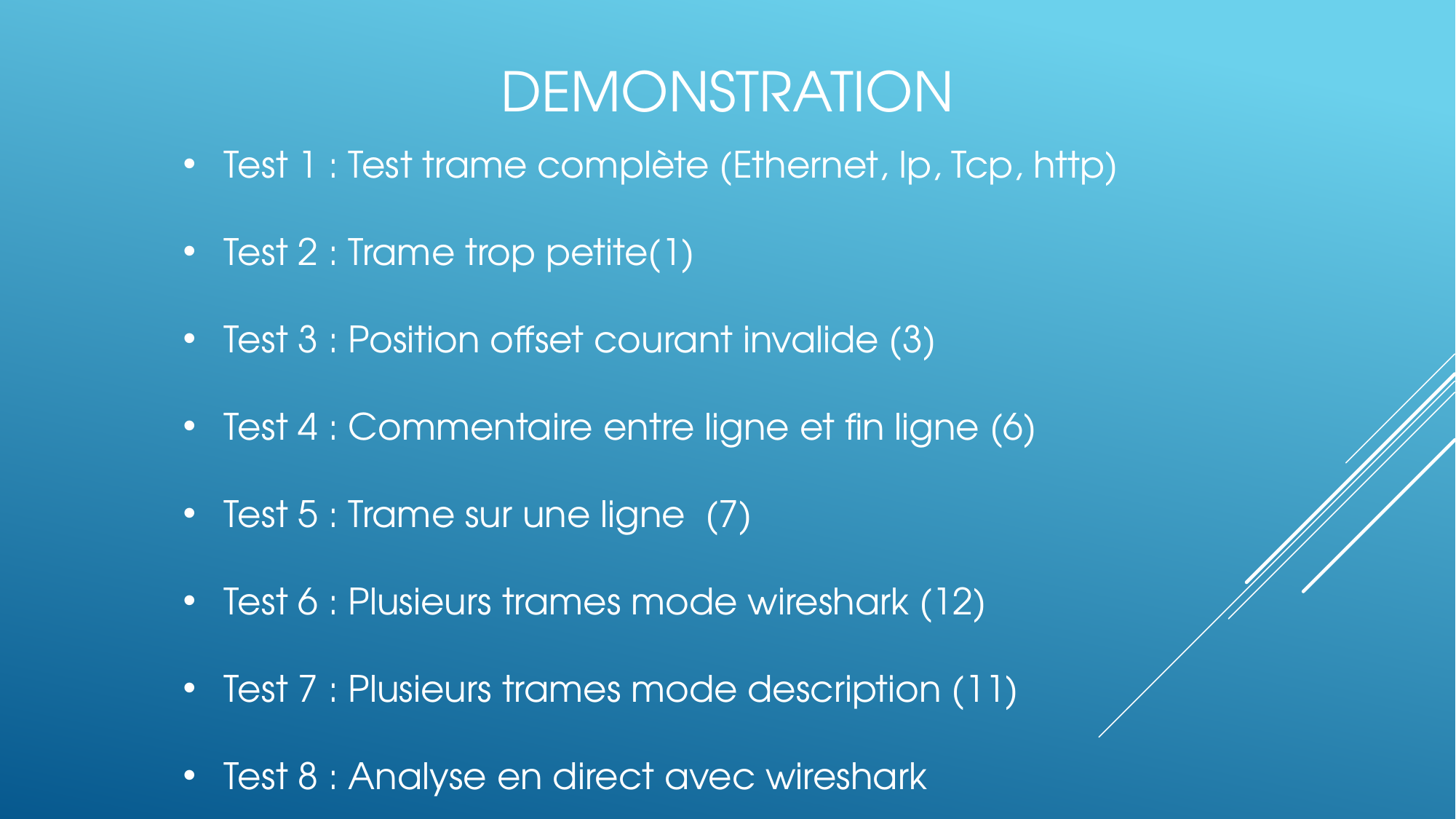

# Demonstration

Test 1 : Test trame complète (Ethernet, Ip, Tcp, http)

Test 2 : Trame trop petite(1)

Test 3 : Position offset courant invalide (3)

Test 4 : Commentaire entre ligne et fin ligne (6)

Test 5 : Trame sur une ligne  (7)

Test 6 : Plusieurs trames mode wireshark (12)

Test 7 : Plusieurs trames mode description (11)

Test 8 : Analyse en direct avec wireshark